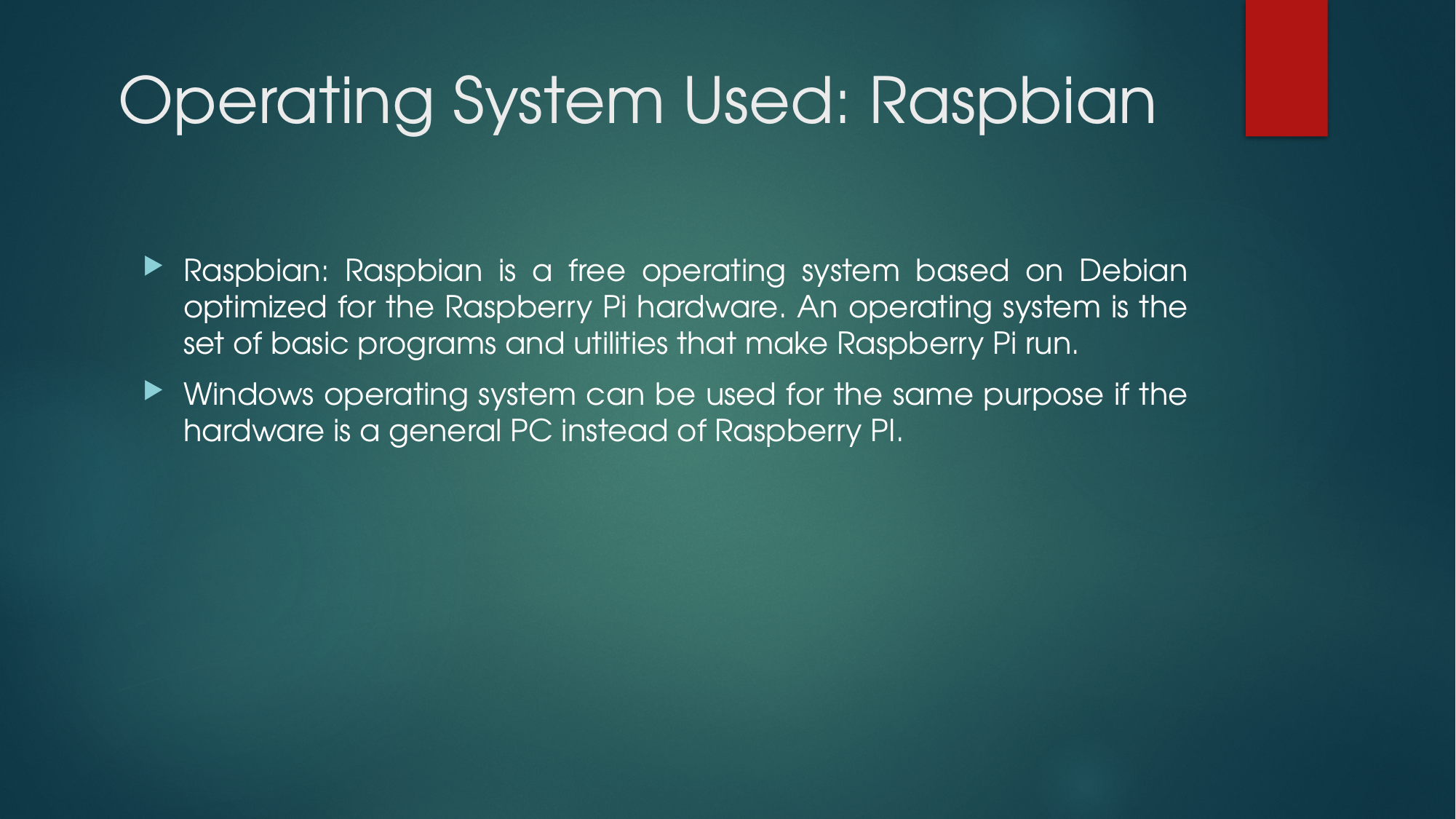

# Operating System Used: Raspbian
Raspbian: Raspbian is a free operating system based on Debian optimized for the Raspberry Pi hardware. An operating system is the set of basic programs and utilities that make Raspberry Pi run.
Windows operating system can be used for the same purpose if the hardware is a general PC instead of Raspberry PI.